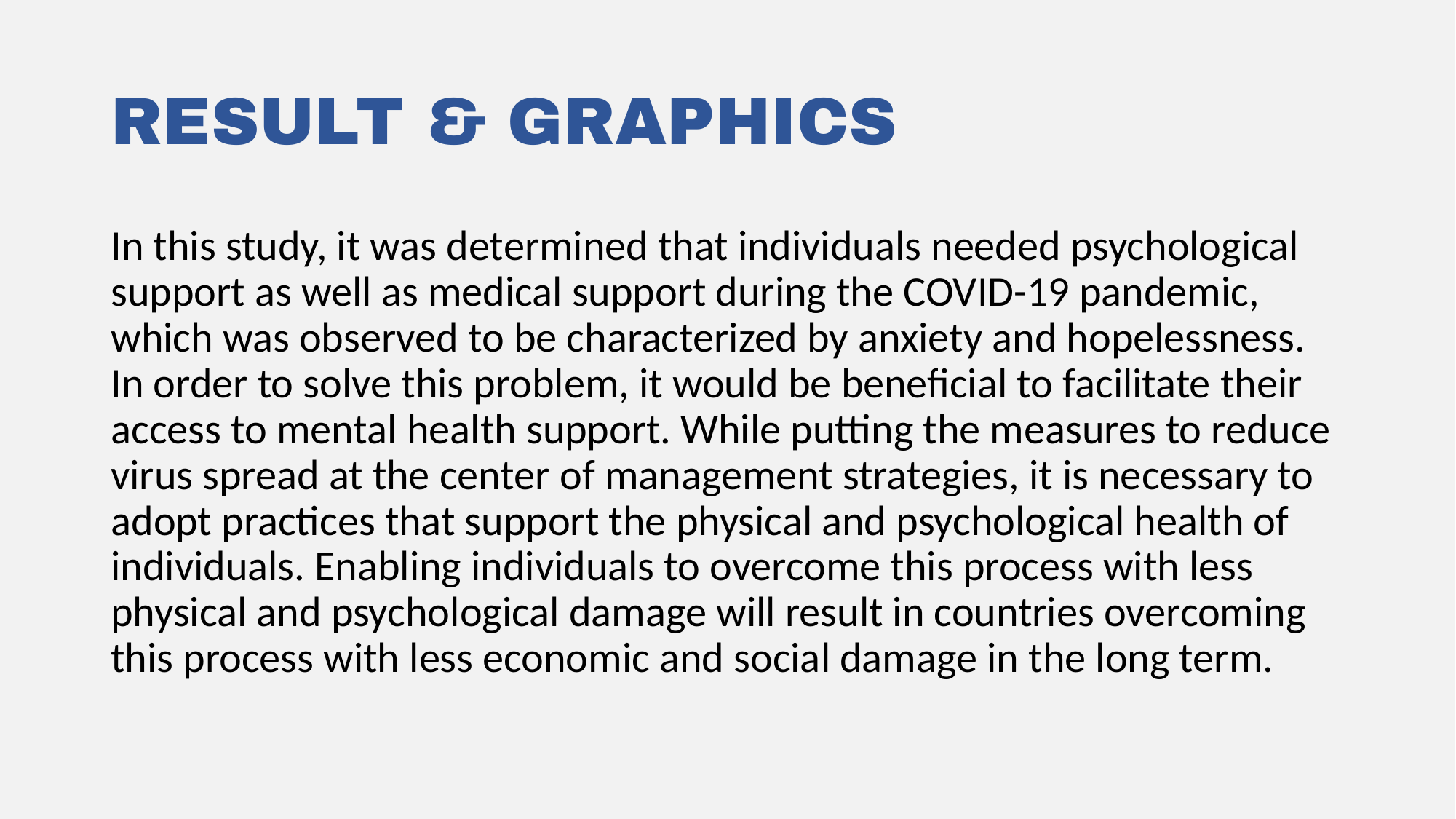

# RESULT & GRAPHICS
In this study, it was determined that individuals needed psychological support as well as medical support during the COVID-19 pandemic, which was observed to be characterized by anxiety and hopelessness. In order to solve this problem, it would be beneficial to facilitate their access to mental health support. While putting the measures to reduce virus spread at the center of management strategies, it is necessary to adopt practices that support the physical and psychological health of individuals. Enabling individuals to overcome this process with less physical and psychological damage will result in countries overcoming this process with less economic and social damage in the long term.